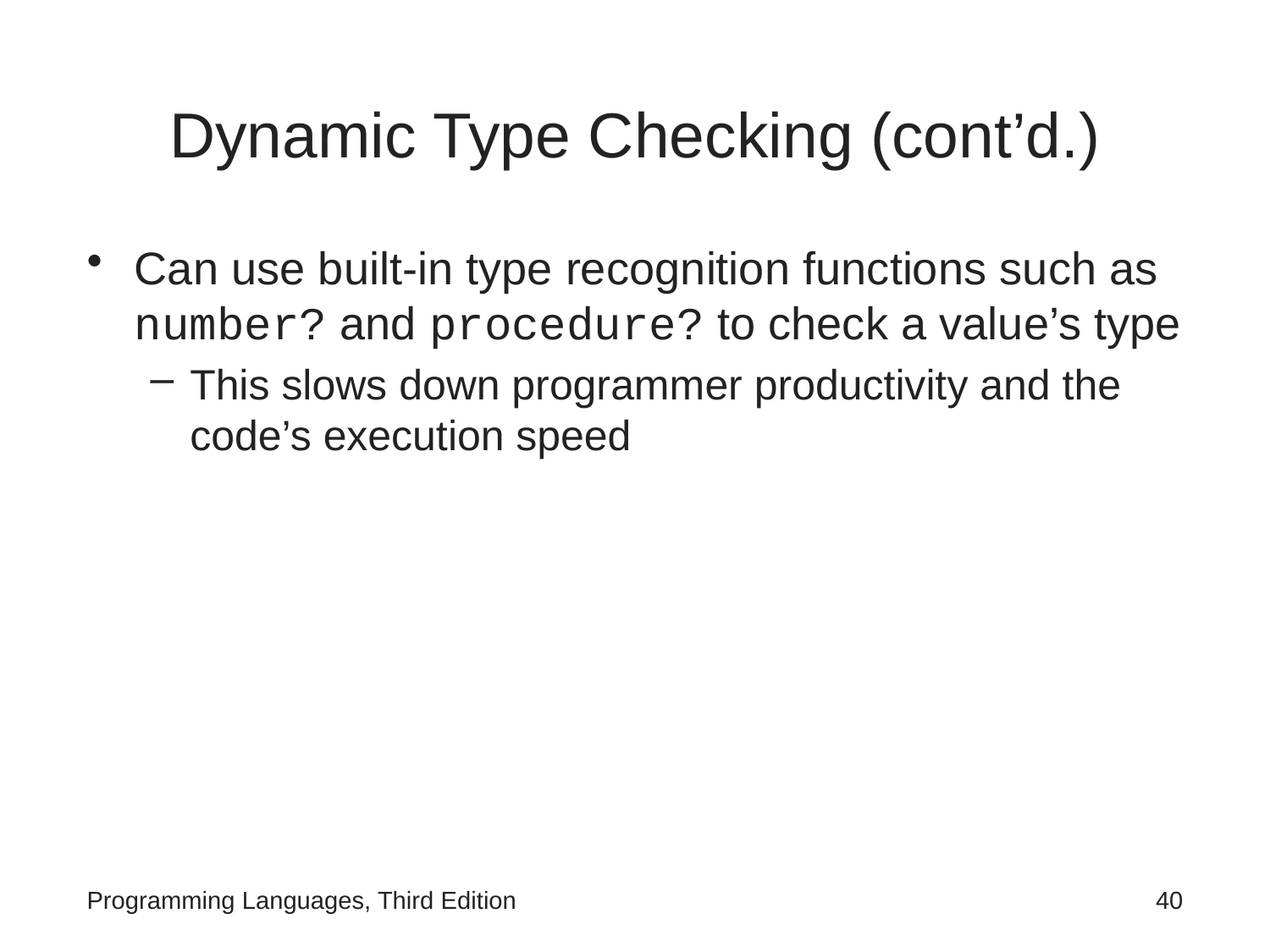

# Dynamic Type Checking (cont’d.)
Can use built-in type recognition functions such as number? and procedure? to check a value’s type
This slows down programmer productivity and the code’s execution speed
Programming Languages, Third Edition
40